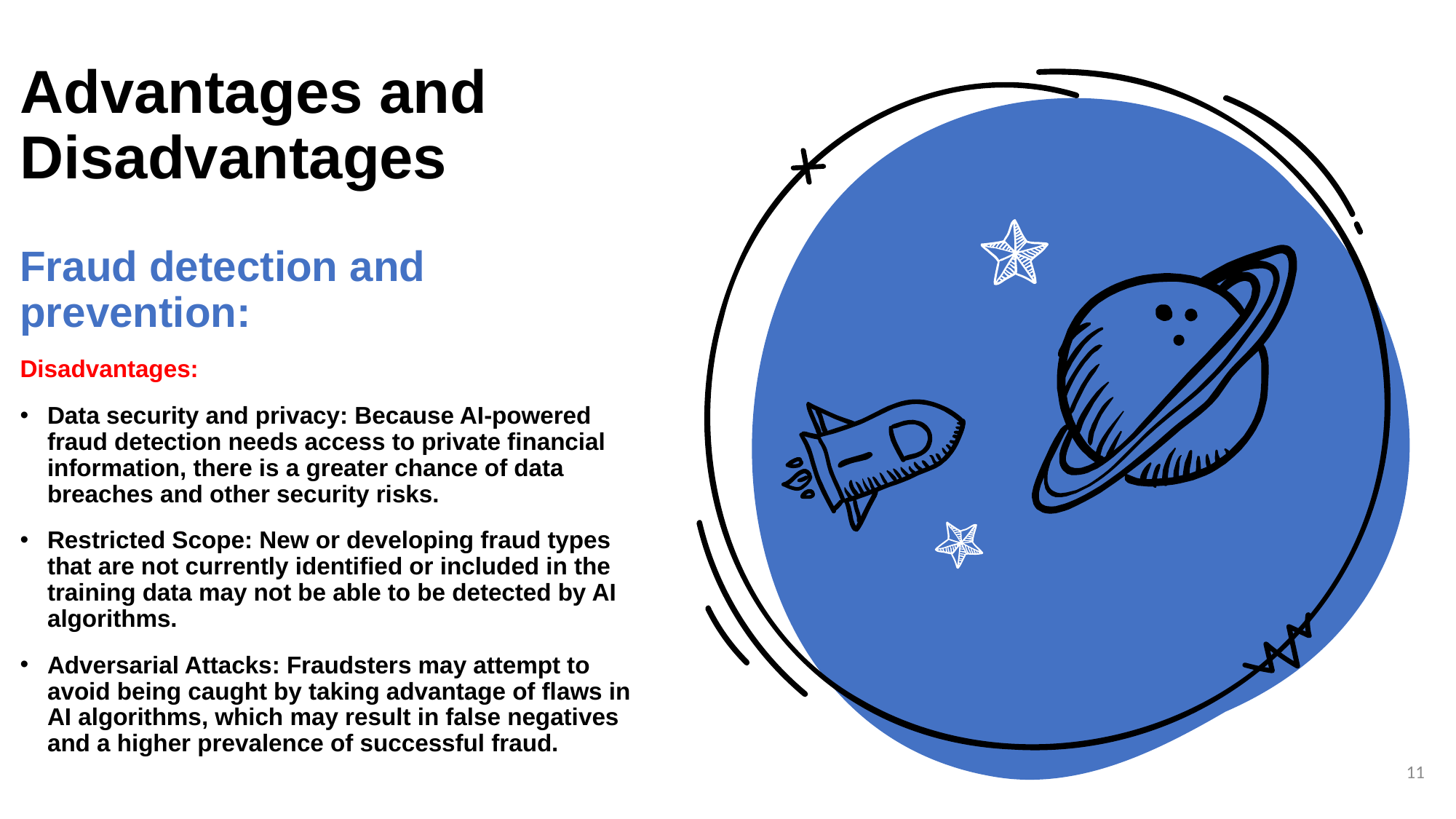

Advantages and Disadvantages

Fraud detection and prevention:
Disadvantages:
Data security and privacy: Because AI-powered fraud detection needs access to private financial information, there is a greater chance of data breaches and other security risks.
Restricted Scope: New or developing fraud types that are not currently identified or included in the training data may not be able to be detected by AI algorithms.
Adversarial Attacks: Fraudsters may attempt to avoid being caught by taking advantage of flaws in AI algorithms, which may result in false negatives and a higher prevalence of successful fraud.

11